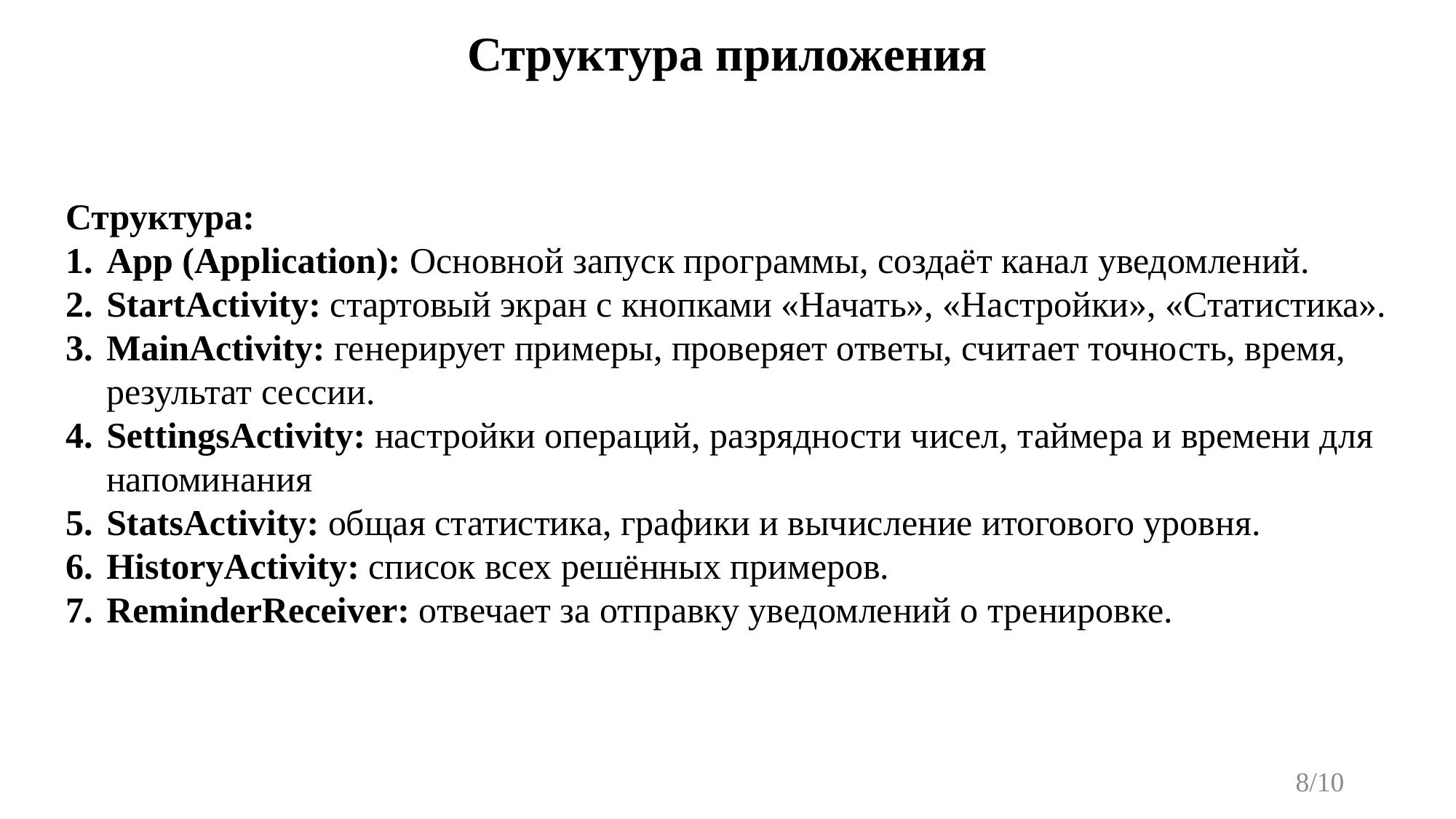

# Структура приложения
Структура:
App (Application): Основной запуск программы, создаёт канал уведомлений.
StartActivity: стартовый экран с кнопками «Начать», «Настройки», «Статистика».
MainActivity: генерирует примеры, проверяет ответы, считает точность, время, результат сессии.
SettingsActivity: настройки операций, разрядности чисел, таймера и времени для напоминания
StatsActivity: общая статистика, графики и вычисление итогового уровня.
HistoryActivity: список всех решённых примеров.
ReminderReceiver: отвечает за отправку уведомлений о тренировке.
8/10